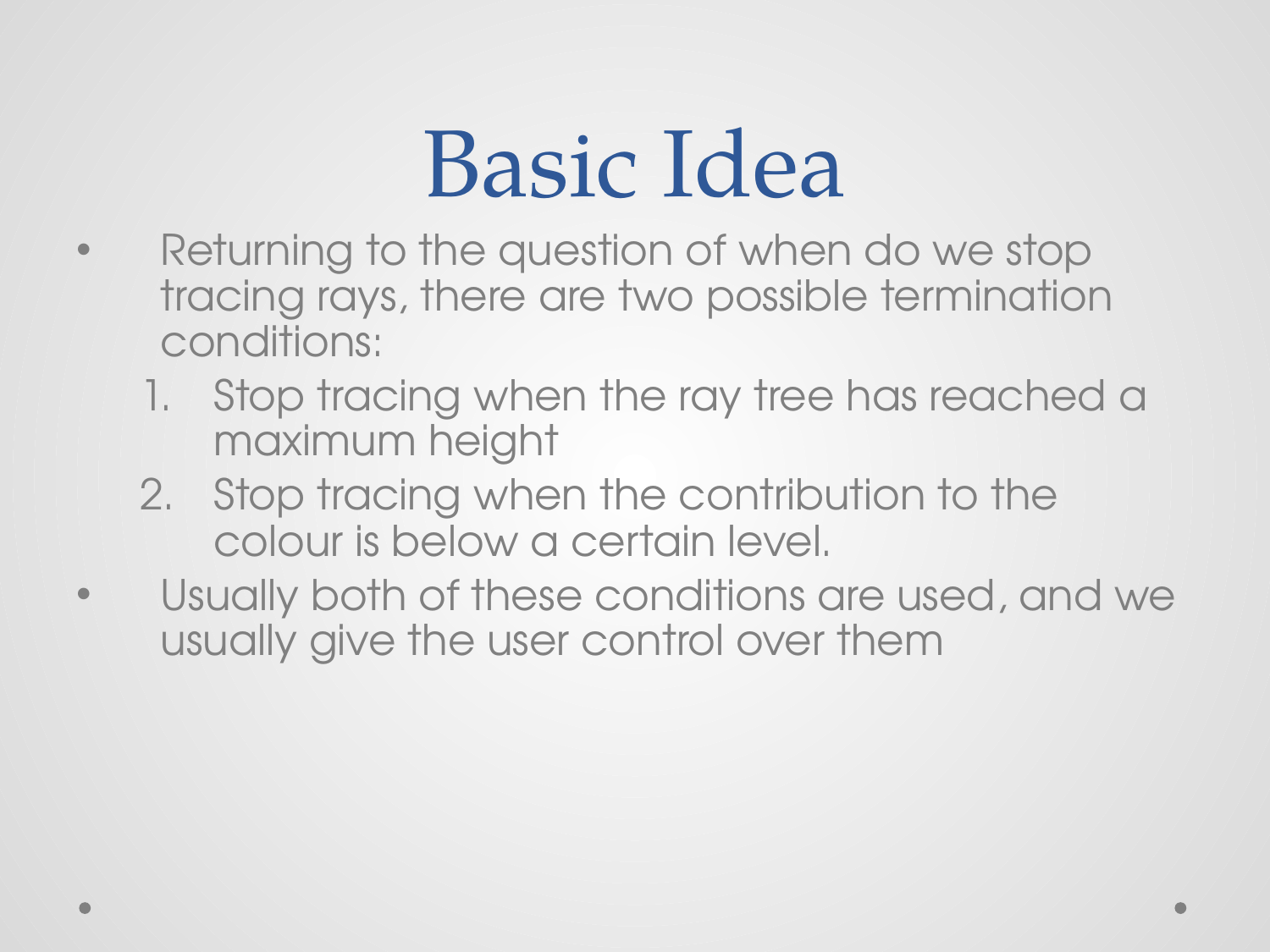

# Basic Idea
Returning to the question of when do we stop tracing rays, there are two possible termination conditions:
Stop tracing when the ray tree has reached a maximum height
Stop tracing when the contribution to the colour is below a certain level.
Usually both of these conditions are used, and we usually give the user control over them